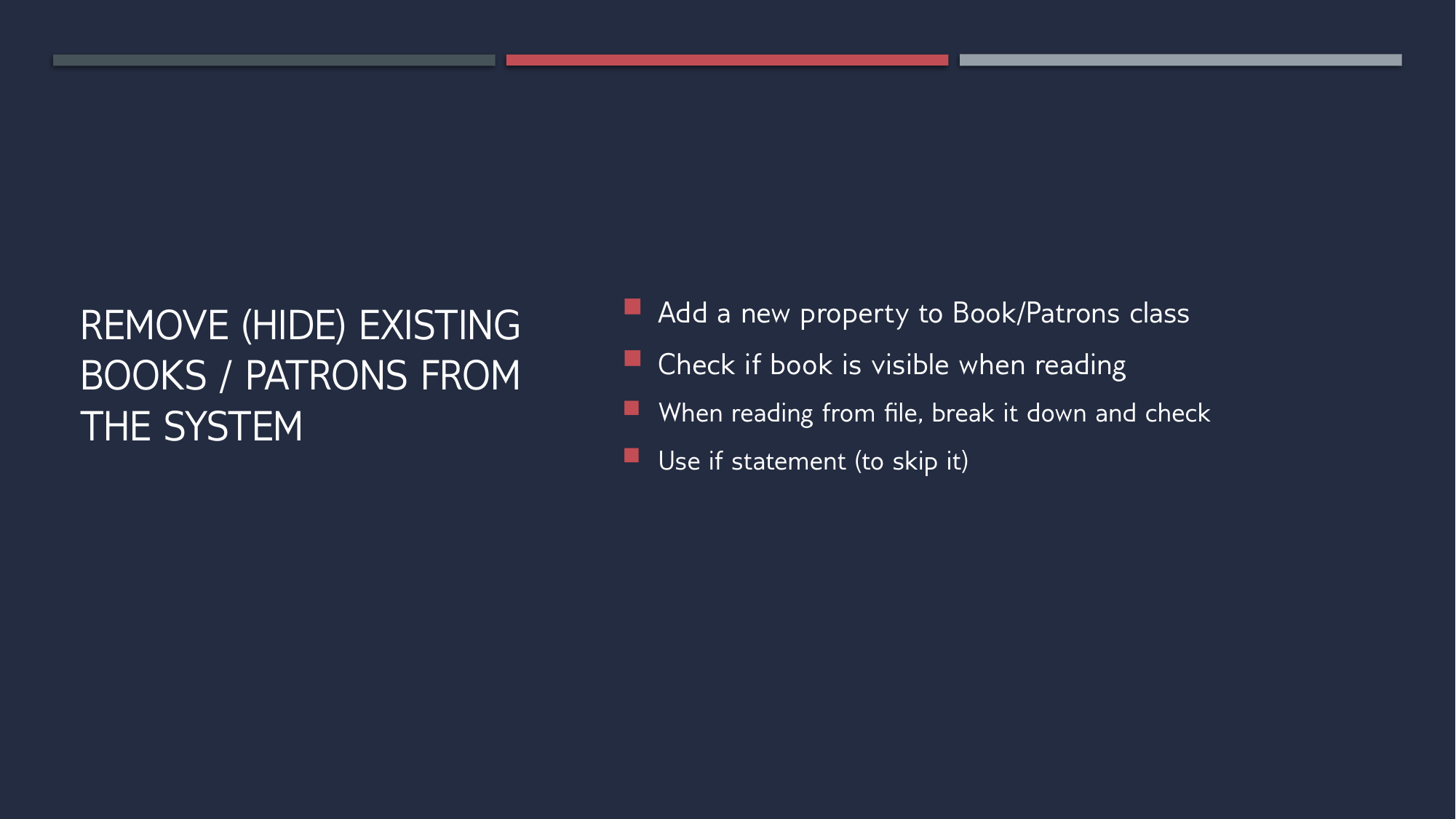

Add a new property to Book/Patrons class
Check if book is visible when reading
When reading from file, break it down and check
Use if statement (to skip it)

# Remove (hide) existing books / Patrons from the system